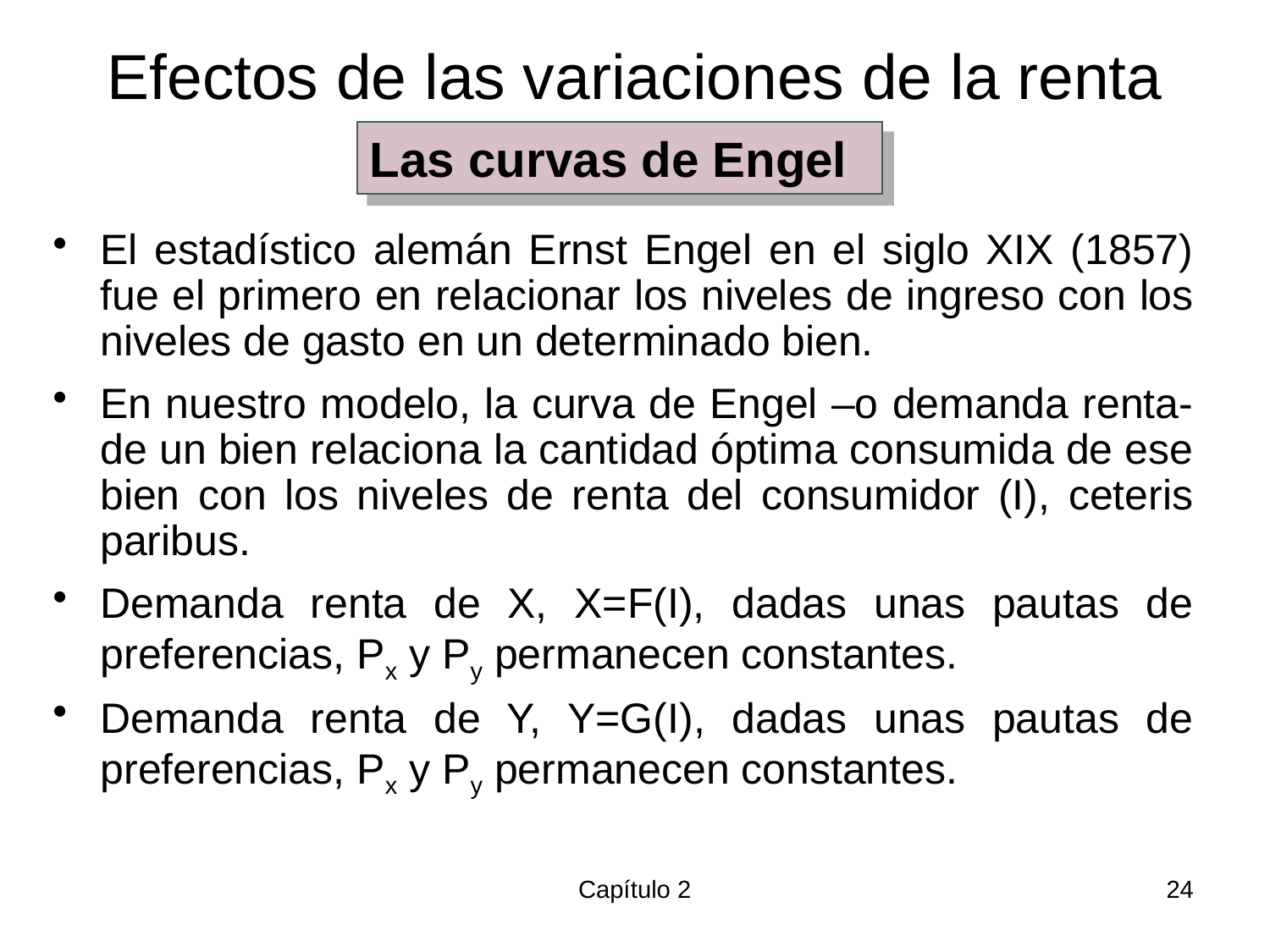

# Efectos de las variaciones de la renta
Las curvas de Engel
El estadístico alemán Ernst Engel en el siglo XIX (1857) fue el primero en relacionar los niveles de ingreso con los niveles de gasto en un determinado bien.
En nuestro modelo, la curva de Engel –o demanda renta- de un bien relaciona la cantidad óptima consumida de ese bien con los niveles de renta del consumidor (I), ceteris paribus.
Demanda renta de X, X=F(I), dadas unas pautas de preferencias, Px y Py permanecen constantes.
Demanda renta de Y, Y=G(I), dadas unas pautas de preferencias, Px y Py permanecen constantes.
Capítulo 2
24